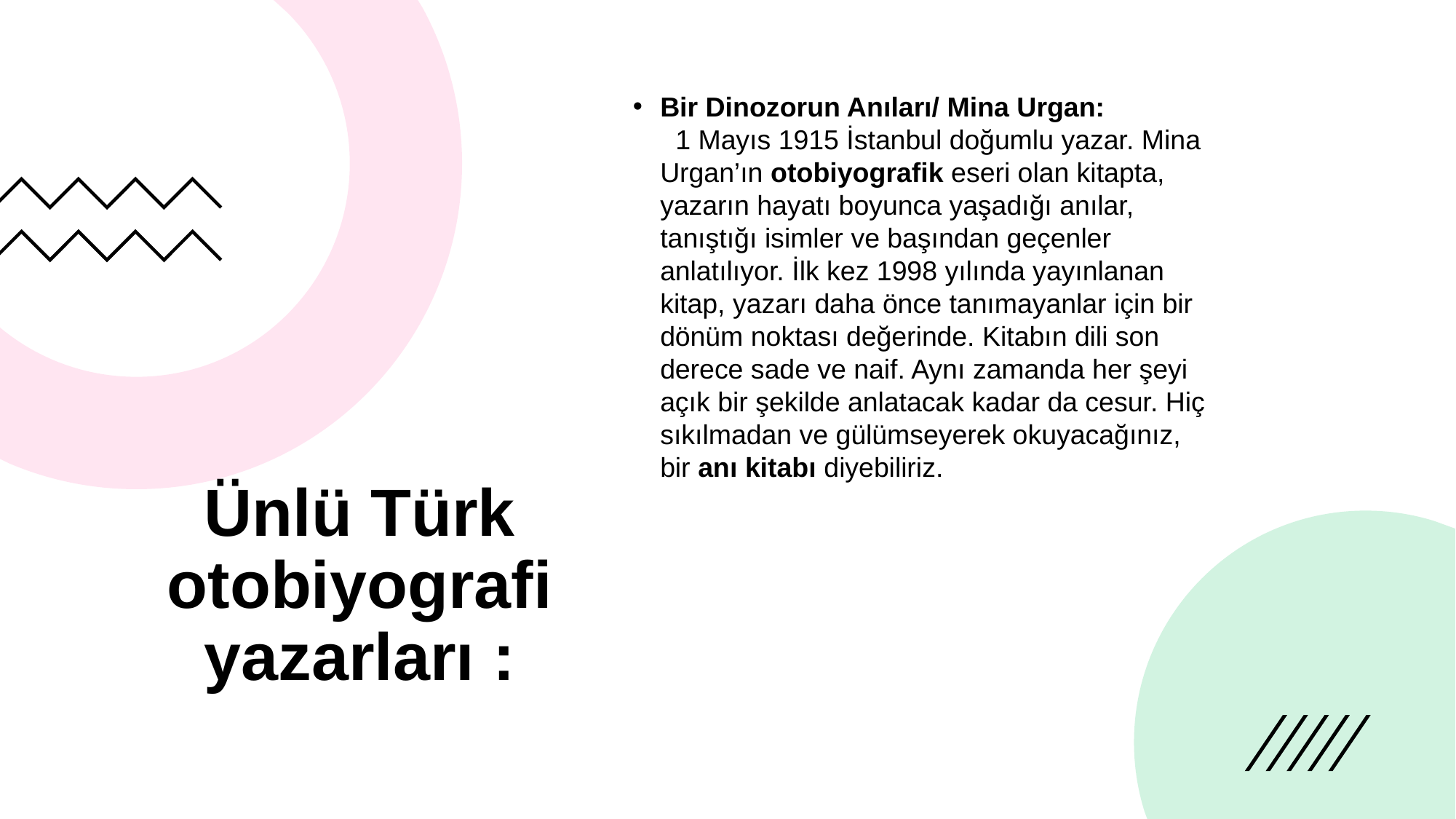

Bir Dinozorun Anıları/ Mina Urgan:                  1 Mayıs 1915 İstanbul doğumlu yazar. Mina Urgan’ın otobiyografik eseri olan kitapta, yazarın hayatı boyunca yaşadığı anılar, tanıştığı isimler ve başından geçenler anlatılıyor. İlk kez 1998 yılında yayınlanan kitap, yazarı daha önce tanımayanlar için bir dönüm noktası değerinde. Kitabın dili son derece sade ve naif. Aynı zamanda her şeyi açık bir şekilde anlatacak kadar da cesur. Hiç sıkılmadan ve gülümseyerek okuyacağınız, bir anı kitabı diyebiliriz.

# Ünlü Türk otobiyografi yazarları :